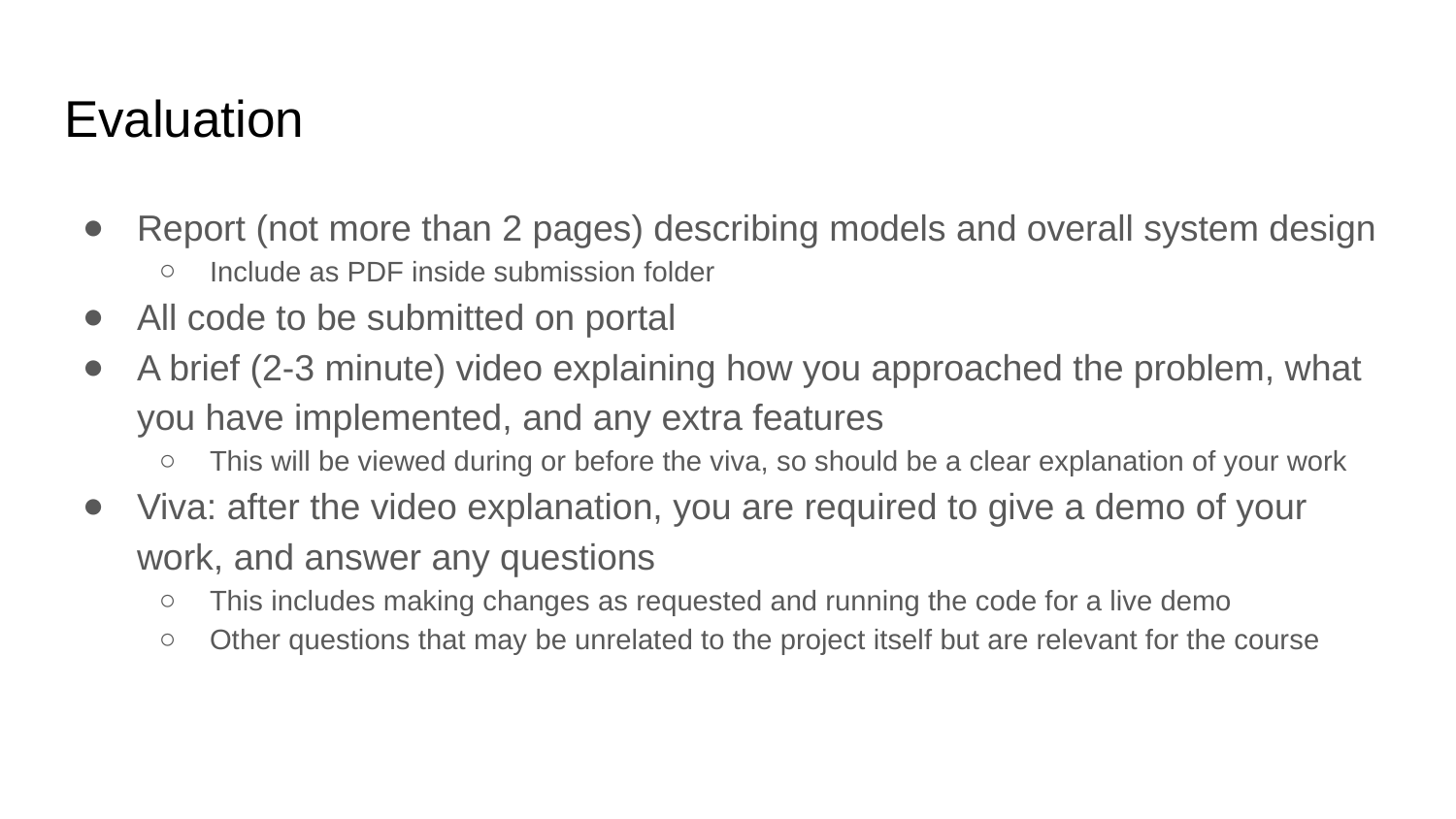

# Evaluation
Report (not more than 2 pages) describing models and overall system design
Include as PDF inside submission folder
All code to be submitted on portal
A brief (2-3 minute) video explaining how you approached the problem, what you have implemented, and any extra features
This will be viewed during or before the viva, so should be a clear explanation of your work
Viva: after the video explanation, you are required to give a demo of your work, and answer any questions
This includes making changes as requested and running the code for a live demo
Other questions that may be unrelated to the project itself but are relevant for the course